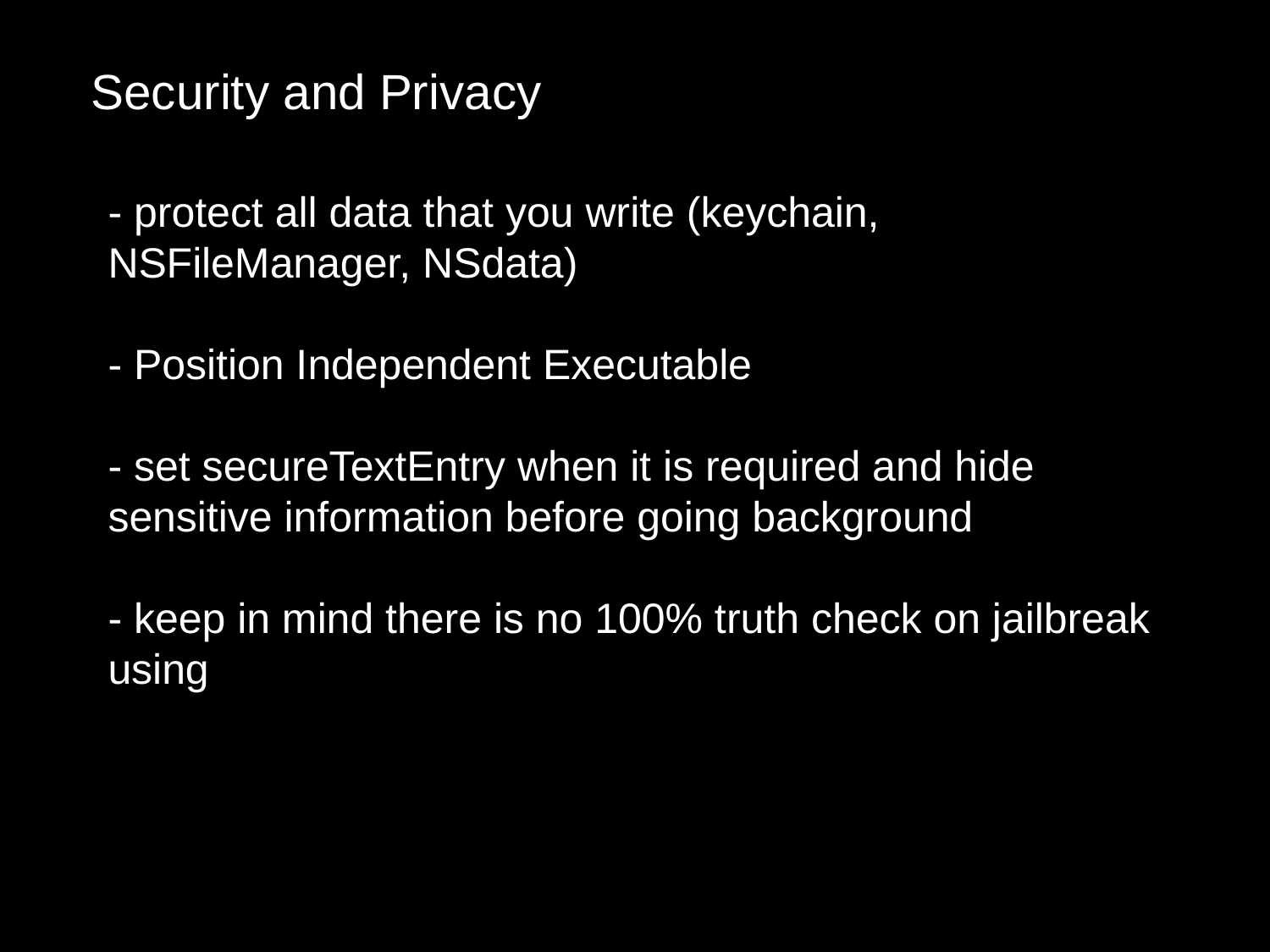

Security and Privacy
# - protect all data that you write (keychain, NSFileManager, NSdata) - Position Independent Executable - set secureTextEntry when it is required and hide sensitive information before going background - keep in mind there is no 100% truth check on jailbreak using